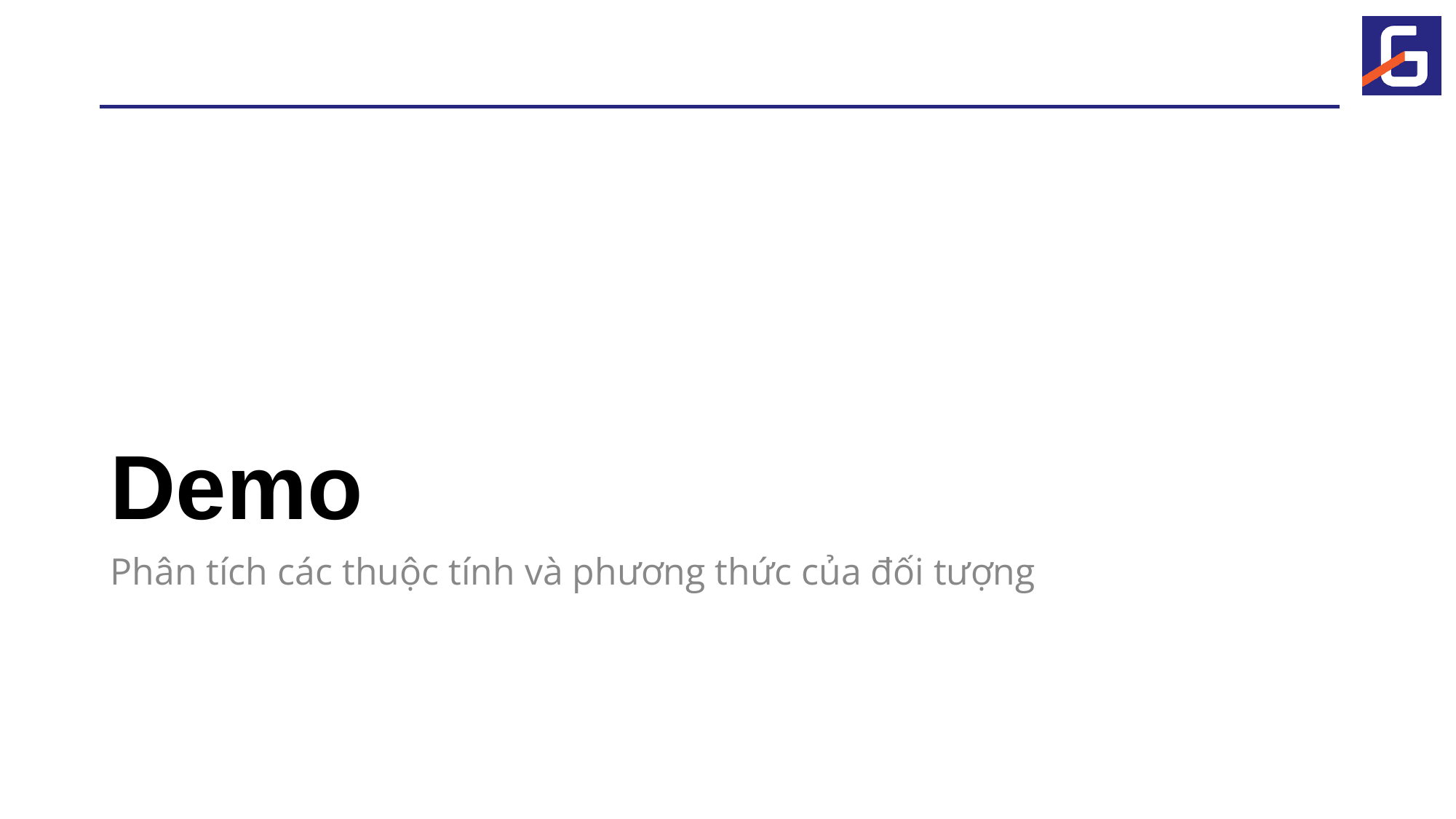

# Demo
Phân tích các thuộc tính và phương thức của đối tượng